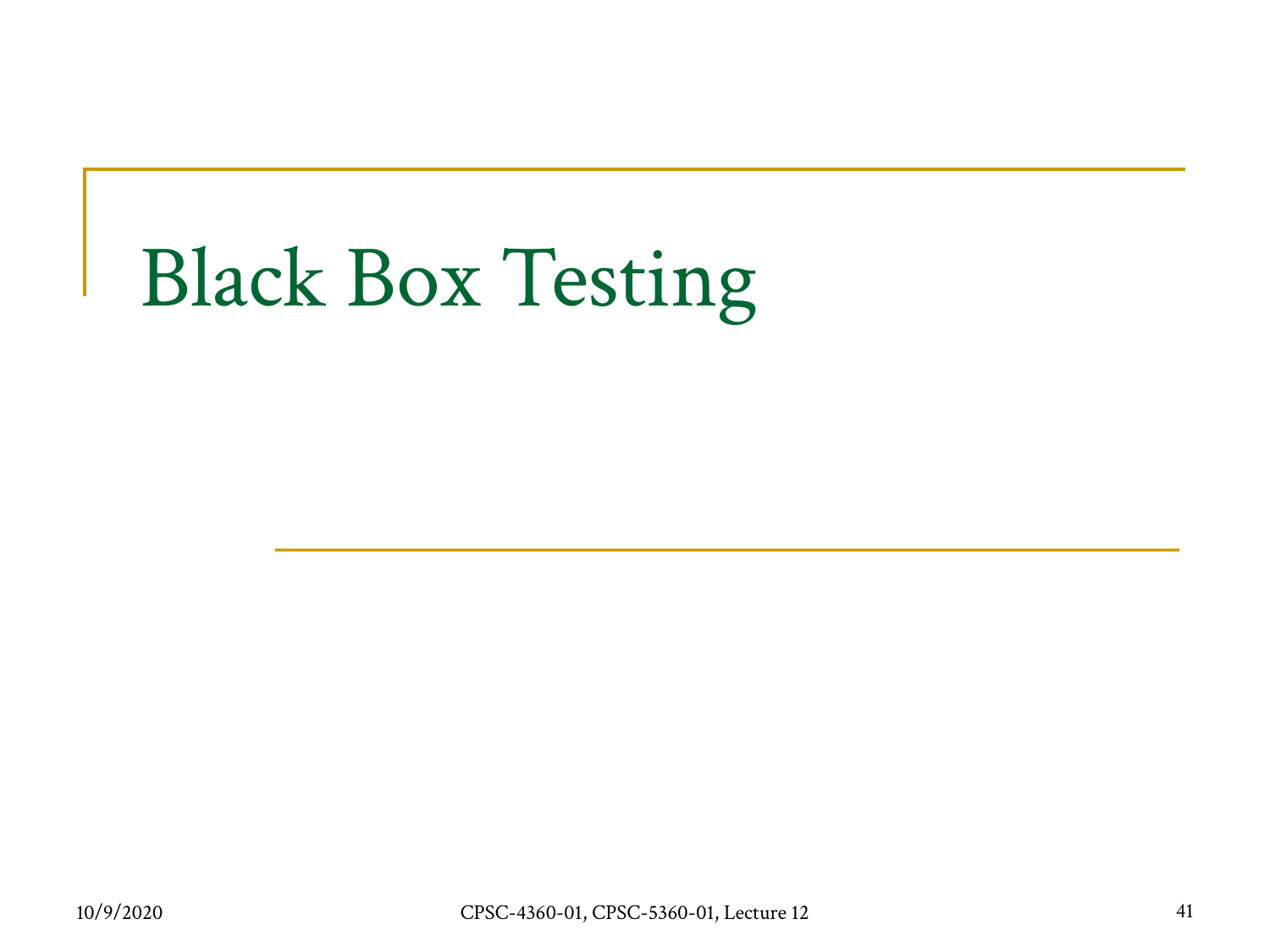

# Black Box Testing

10/9/2020
CPSC-4360-01, CPSC-5360-01, Lecture 12
41